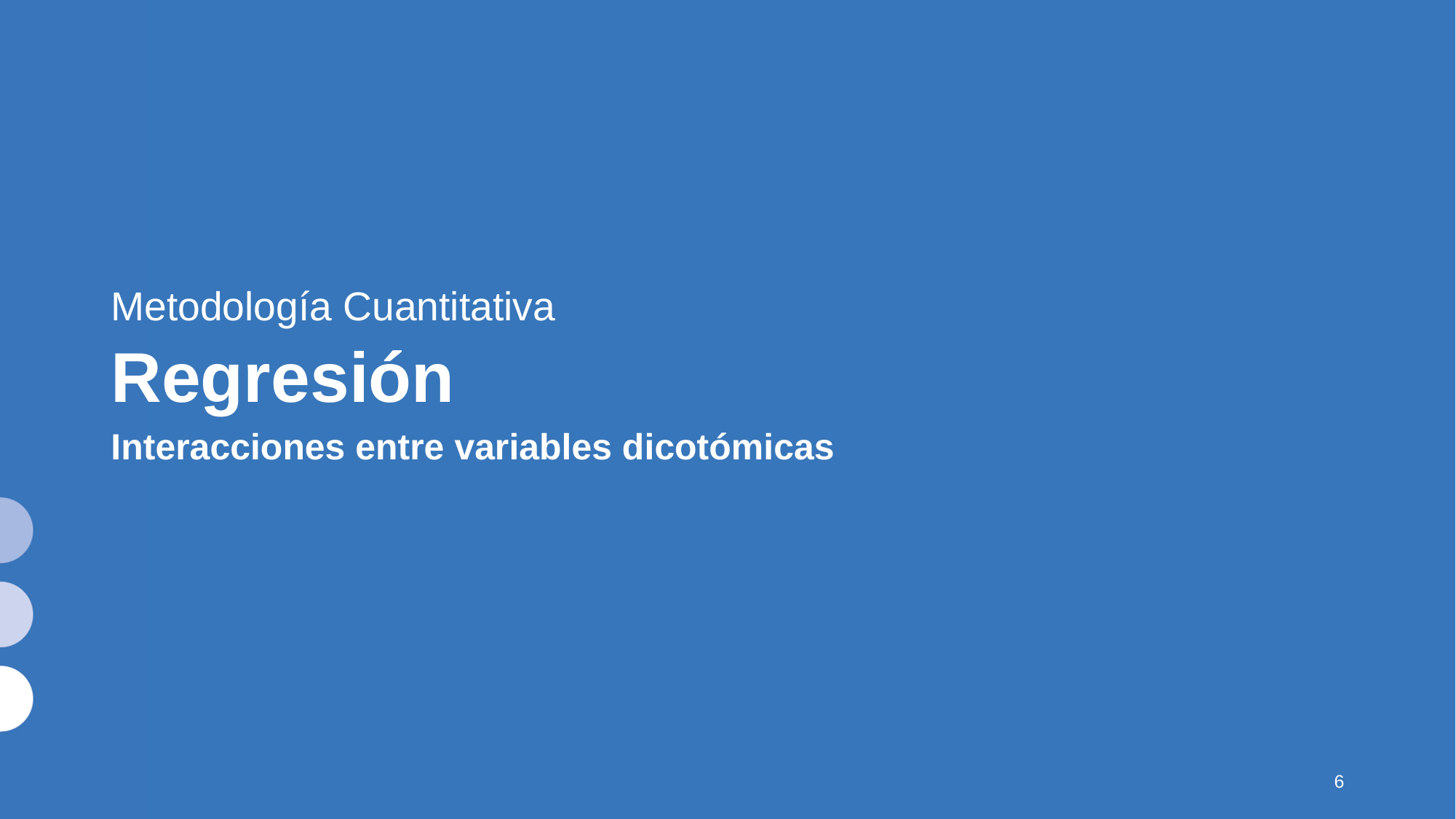

Metodología Cuantitativa

# Regresión
Interacciones entre variables dicotómicas
6